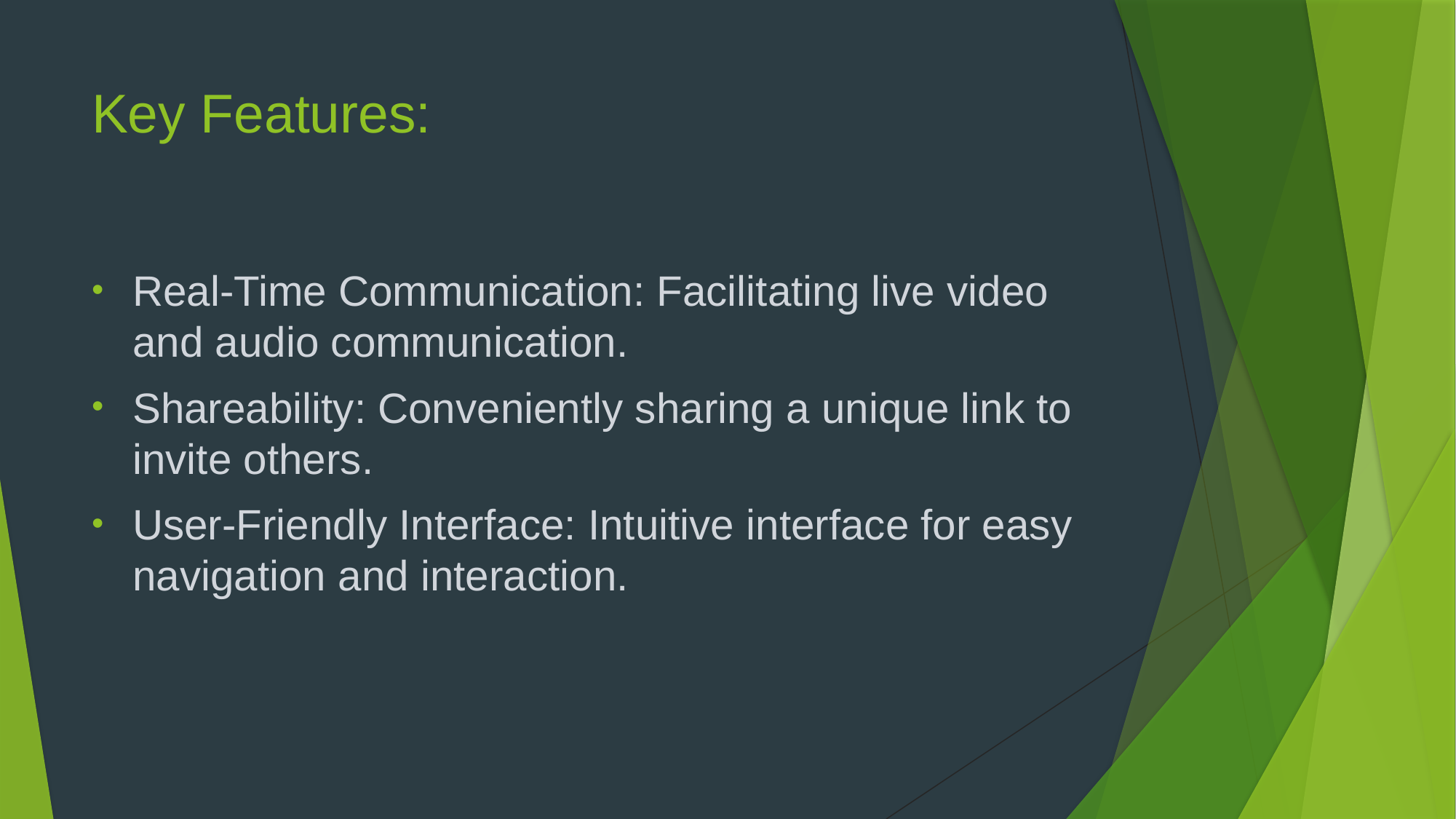

# Key Features:
Real-Time Communication: Facilitating live video and audio communication.
Shareability: Conveniently sharing a unique link to invite others.
User-Friendly Interface: Intuitive interface for easy navigation and interaction.